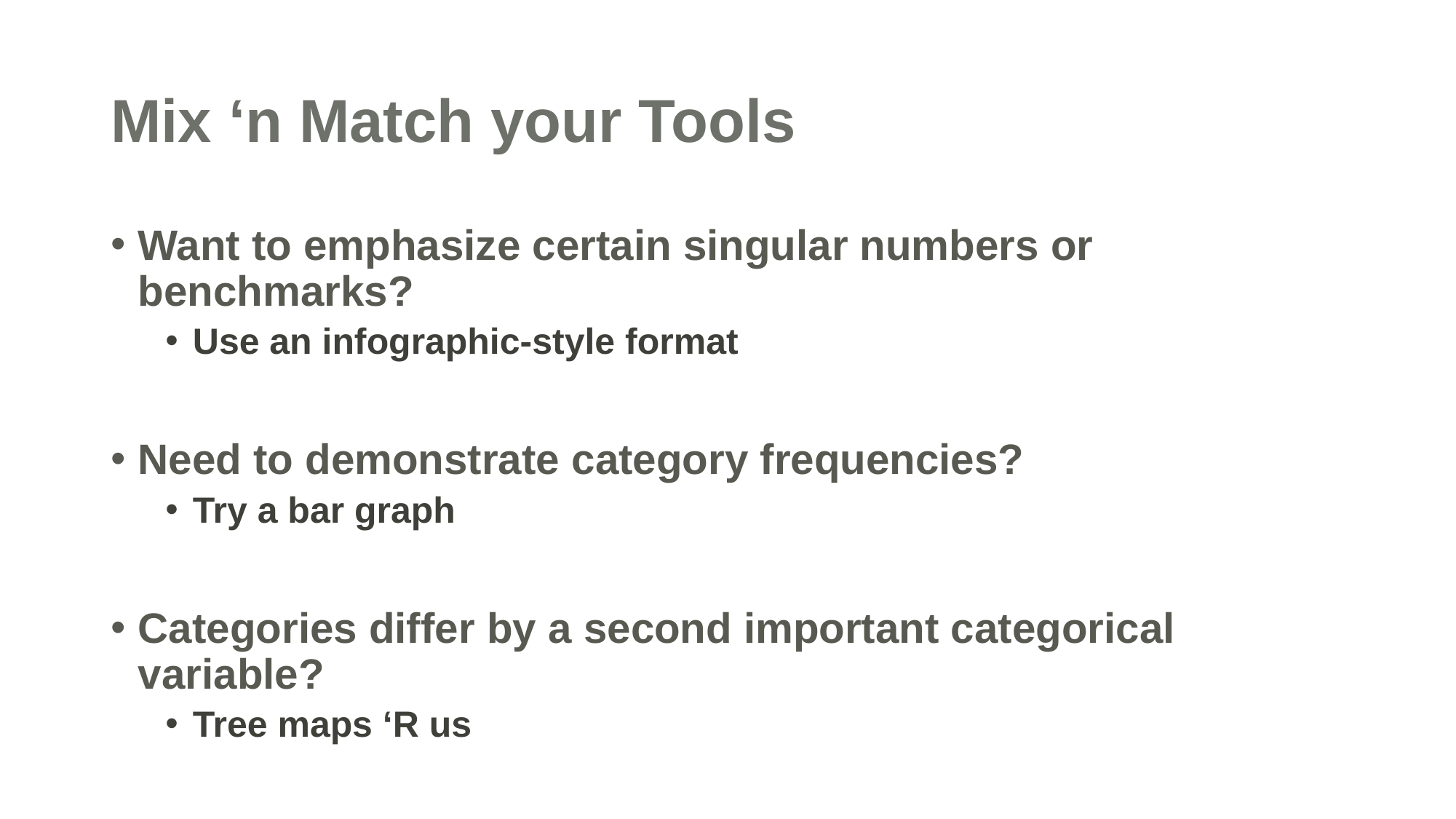

# Mix ‘n Match your Tools
Want to emphasize certain singular numbers or benchmarks?
Use an infographic-style format

Need to demonstrate category frequencies?
Try a bar graph

Categories differ by a second important categorical variable?
Tree maps ‘R us